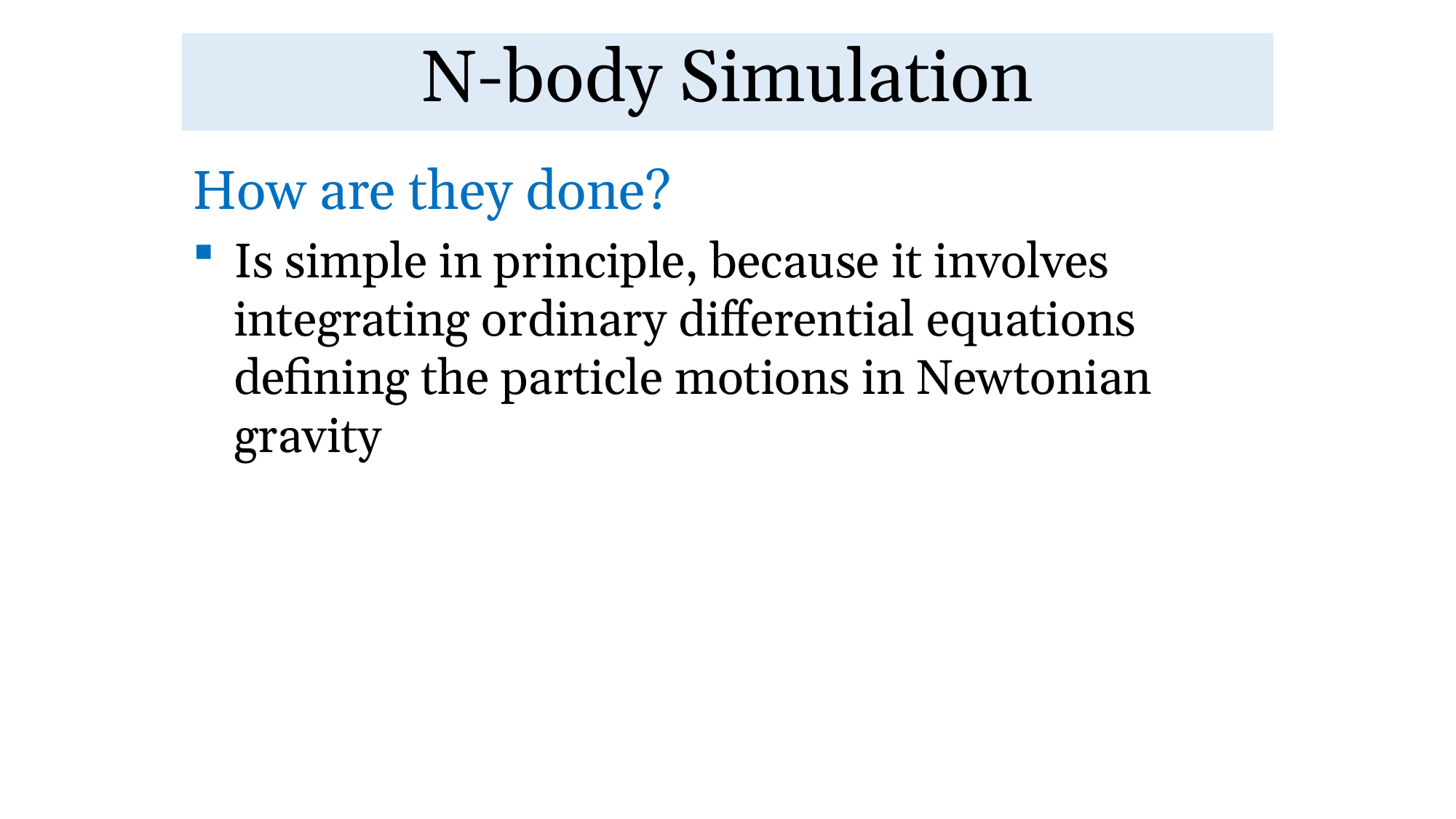

N-body Simulation
How are they done?
Is simple in principle, because it involves integrating ordinary differential equations defining the particle motions in Newtonian gravity